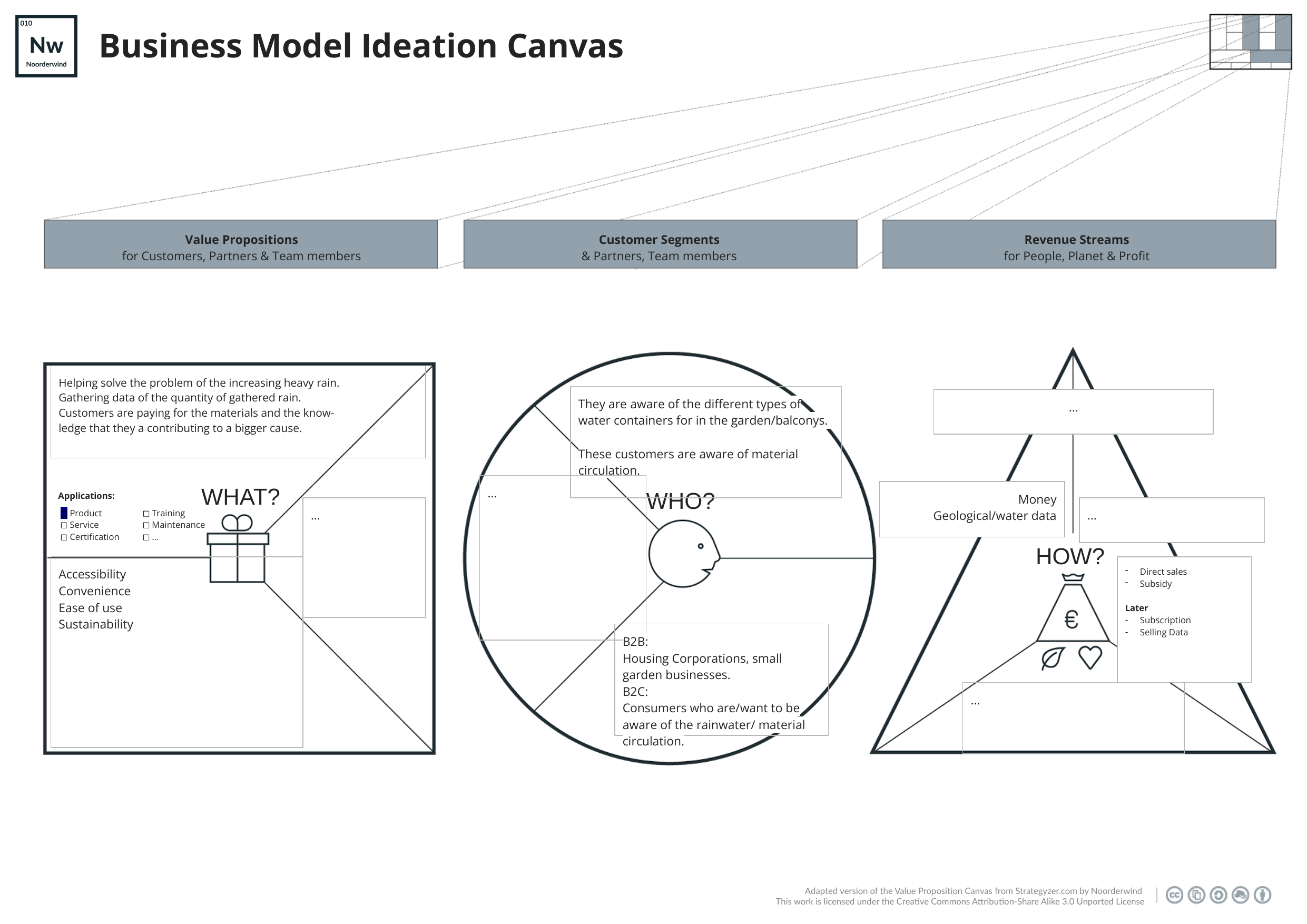

Helping solve the problem of the increasing heavy rain.
Gathering data of the quantity of gathered rain.
Customers are paying for the materials and the know-
ledge that they a contributing to a bigger cause.

They are aware of the different types of water containers for in the garden/balconys.

These customers are aware of material circulation.

...
...
Applications:
Money
Geological/water data

  ⧠ Product
  ⧠ Service
  ⧠ Certification

  ⧠ Training
  ⧠ Maintenance
  ⧠ ...
...
...
Accessibility
Convenience
Ease of use
Sustainability
Direct sales
Subsidy

Later
Subscription
Selling Data

B2B:
Housing Corporations, small garden businesses.
B2C:
Consumers who are/want to be aware of the rainwater/ material circulation.
...